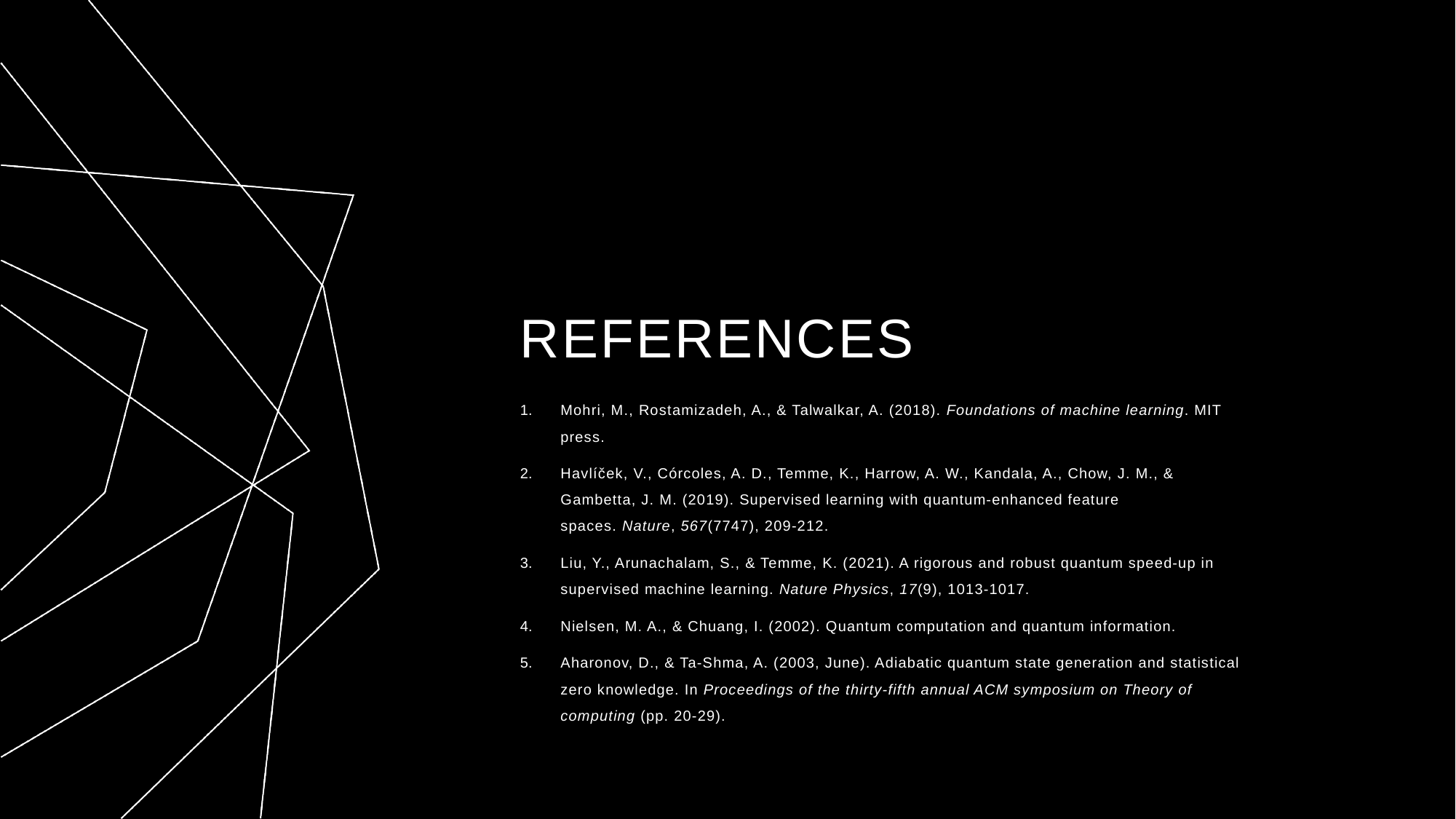

# References
Mohri, M., Rostamizadeh, A., & Talwalkar, A. (2018). Foundations of machine learning. MIT press.
Havlíček, V., Córcoles, A. D., Temme, K., Harrow, A. W., Kandala, A., Chow, J. M., & Gambetta, J. M. (2019). Supervised learning with quantum-enhanced feature spaces. Nature, 567(7747), 209-212.
Liu, Y., Arunachalam, S., & Temme, K. (2021). A rigorous and robust quantum speed-up in supervised machine learning. Nature Physics, 17(9), 1013-1017.
Nielsen, M. A., & Chuang, I. (2002). Quantum computation and quantum information.
Aharonov, D., & Ta-Shma, A. (2003, June). Adiabatic quantum state generation and statistical zero knowledge. In Proceedings of the thirty-fifth annual ACM symposium on Theory of computing (pp. 20-29).